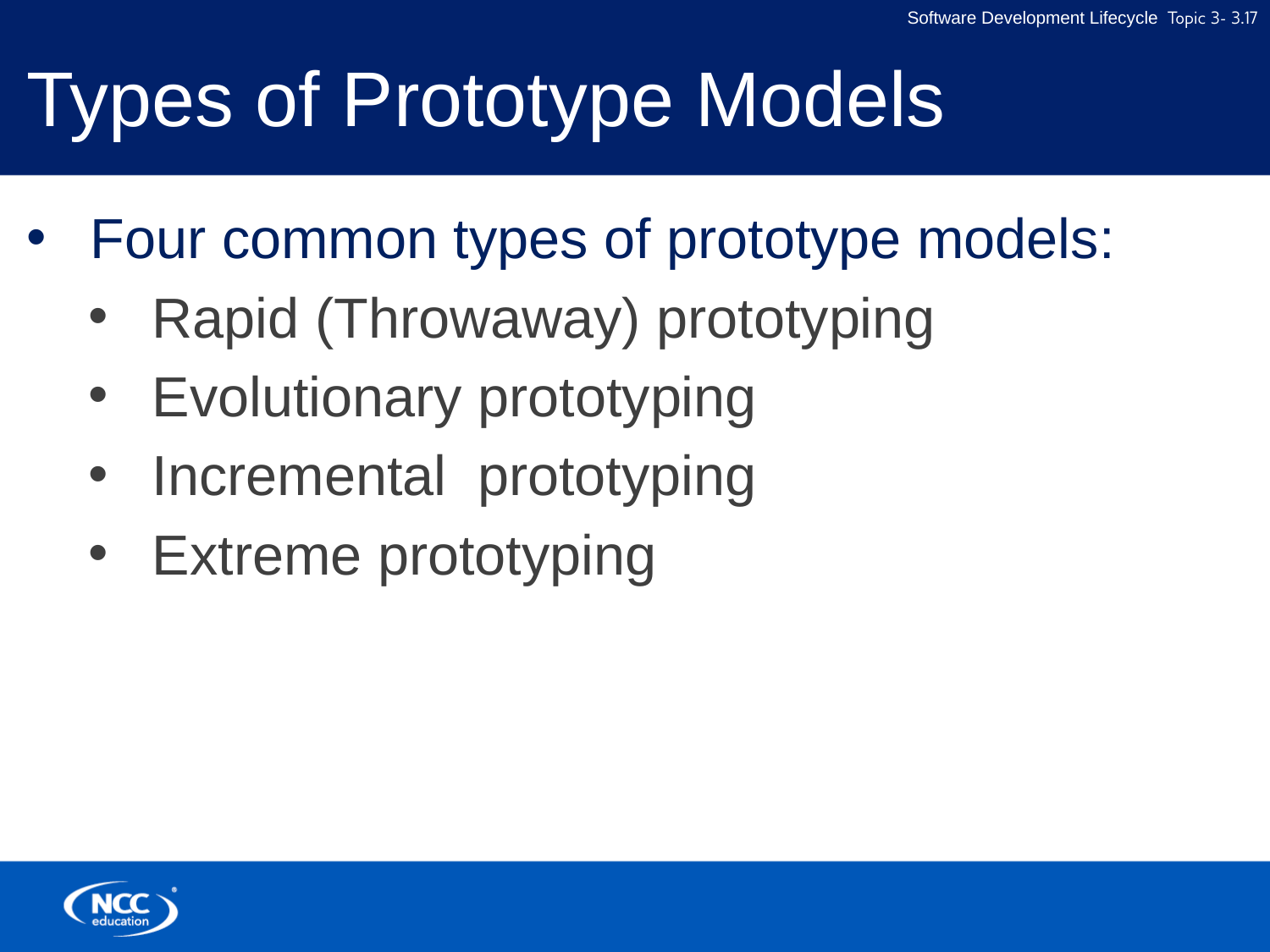

# Types of Prototype Models
Four common types of prototype models:
Rapid (Throwaway) prototyping
Evolutionary prototyping
Incremental  prototyping
Extreme prototyping